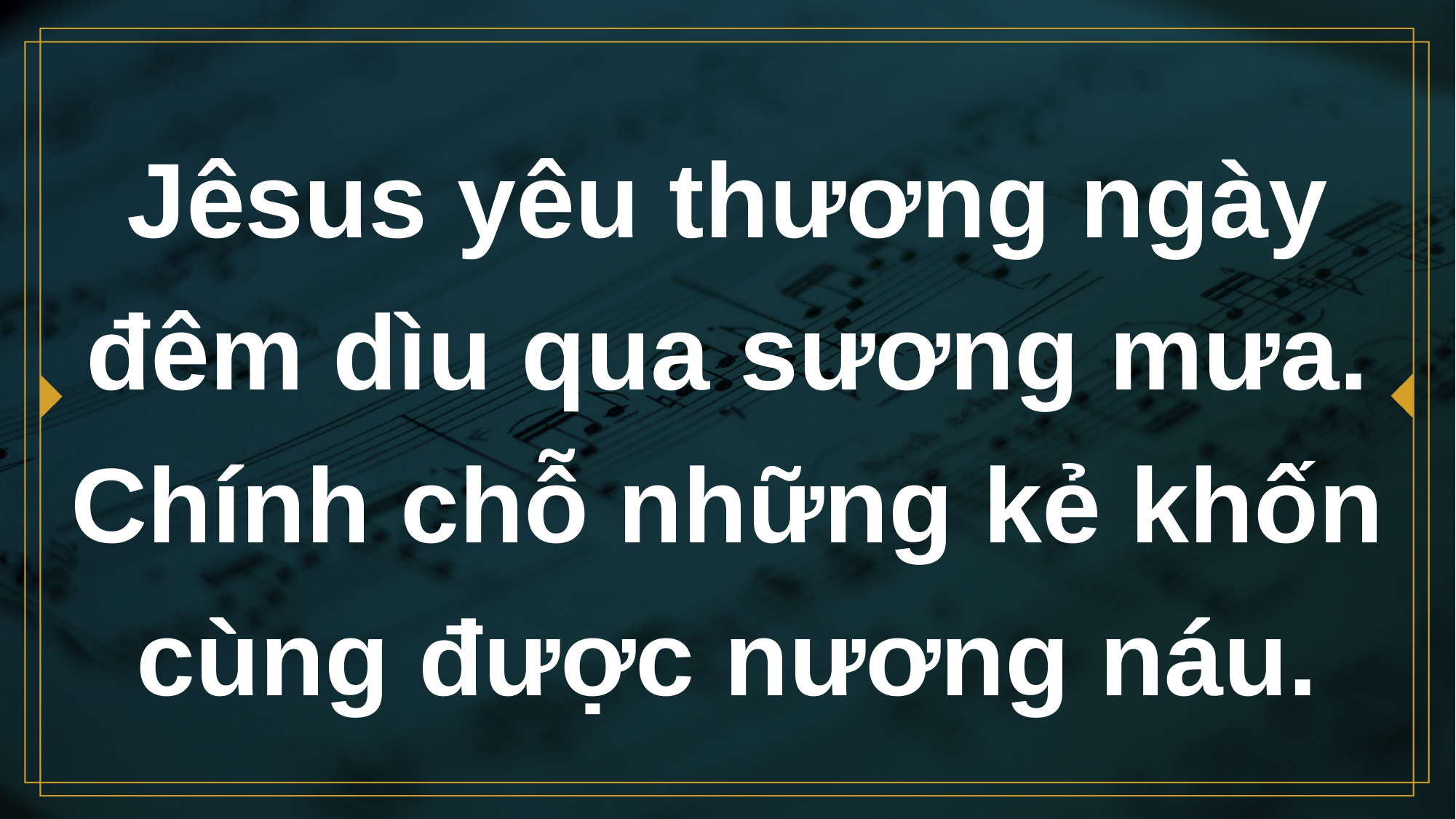

# Jêsus yêu thương ngày đêm dìu qua sương mưa. Chính chỗ những kẻ khốn cùng được nương náu.